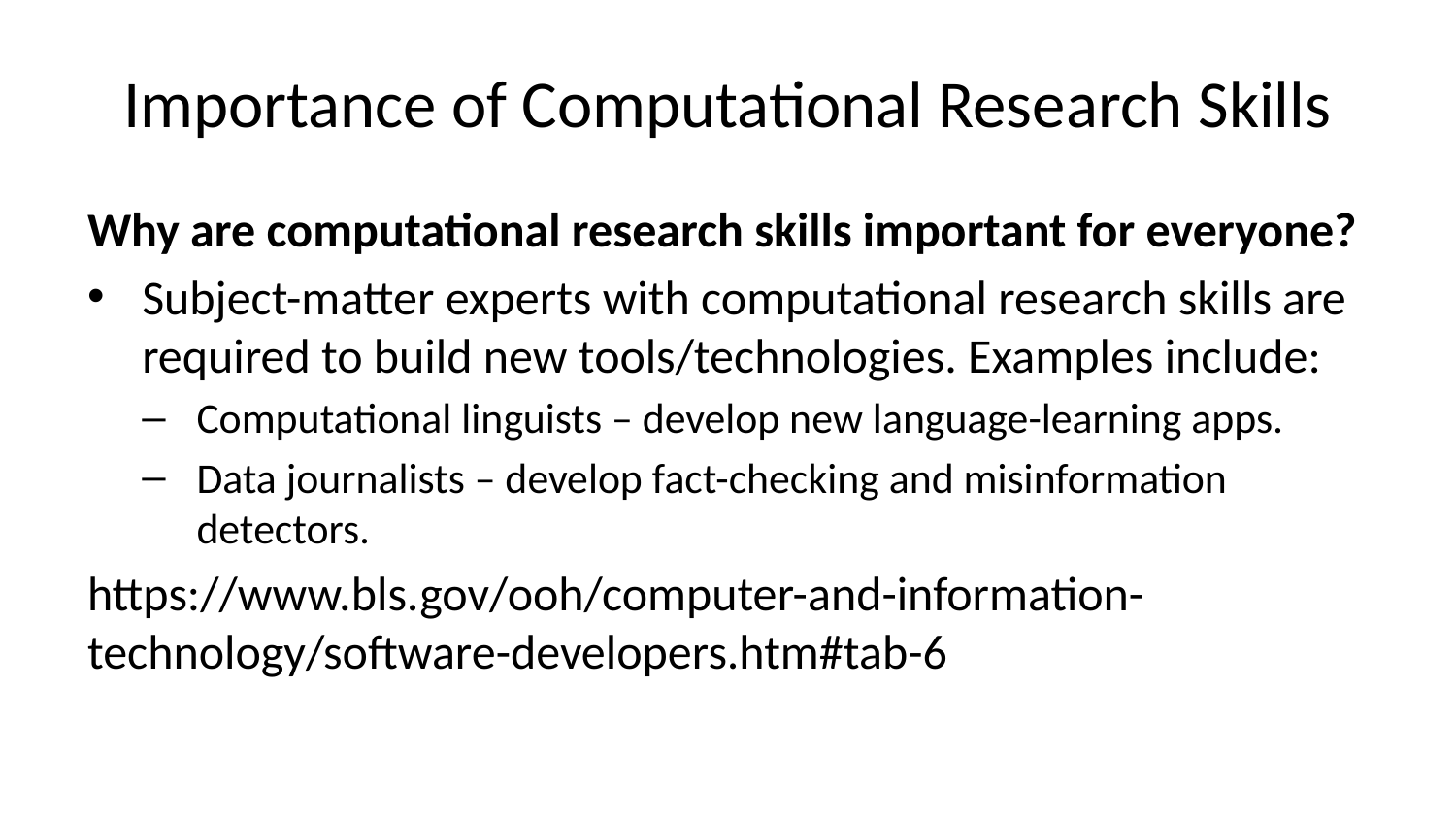

# Importance of Computational Research Skills
Why are computational research skills important for everyone?
Subject-matter experts with computational research skills are required to build new tools/technologies. Examples include:
Computational linguists – develop new language-learning apps.
Data journalists – develop fact-checking and misinformation detectors.
https://www.bls.gov/ooh/computer-and-information-technology/software-developers.htm#tab-6